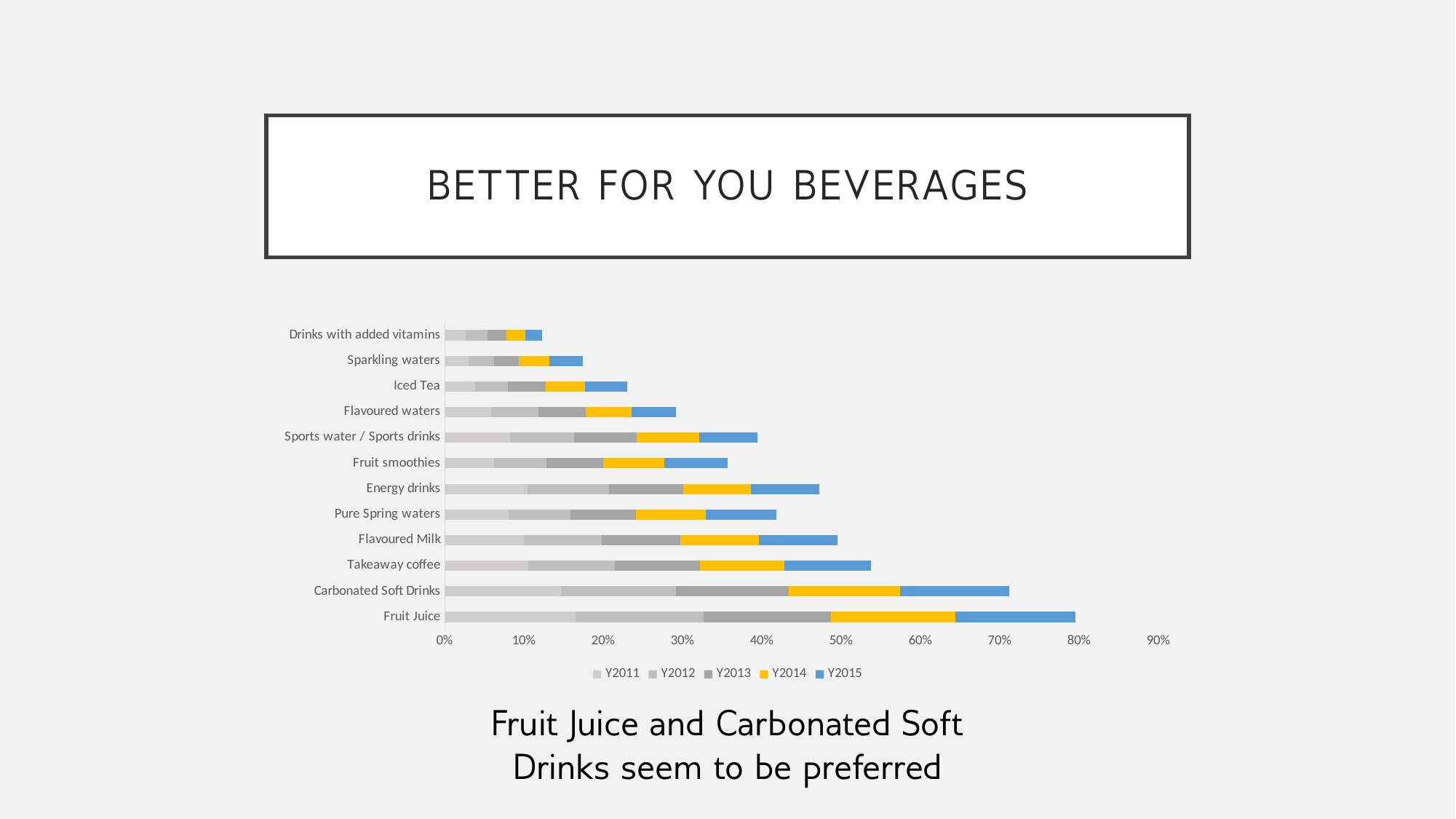

# Better for you Beverages

### Chart

| Category | Y2011 | Y2012 | Y2013 | Y2014 | Y2015 |
|---|---|---|---|---|---|
| Fruit Juice | 0.16498993963782696 | 0.16119402985074627 | 0.1605550049554014 | 0.15690168818272096 | 0.15160349854227406 |
| Carbonated Soft Drinks | 0.14688128772635814 | 0.14427860696517414 | 0.14271555996035679 | 0.1400198609731877 | 0.1379980563654033 |
| Takeaway coffee | 0.1056338028169014 | 0.10845771144278607 | 0.10802775024777007 | 0.10625620655412116 | 0.10884353741496598 |
| Flavoured Milk | 0.09959758551307847 | 0.09850746268656717 | 0.09910802775024777 | 0.09930486593843098 | 0.09912536443148688 |
| Pure Spring waters | 0.08048289738430583 | 0.07761194029850746 | 0.08325074331020813 | 0.08738828202581926 | 0.08940719144800778 |
| Energy drinks | 0.10462776659959759 | 0.10248756218905472 | 0.0931615460852329 | 0.08540218470705065 | 0.08649173955296405 |
| Fruit smoothies | 0.06237424547283702 | 0.06567164179104477 | 0.07135777998017839 | 0.07745779543197617 | 0.07968901846452867 |
| Sports water / Sports drinks | 0.08249496981891348 | 0.08059701492537313 | 0.07928642220019821 | 0.07845084409136048 | 0.0738581146744412 |
| Flavoured waters | 0.05835010060362173 | 0.05970149253731343 | 0.05946481665014866 | 0.05759682224428997 | 0.056365403304178816 |
| Iced Tea | 0.03822937625754527 | 0.041791044776119404 | 0.04757185332011893 | 0.04965243296921549 | 0.052478134110787174 |
| Sparkling waters | 0.030181086519114688 | 0.031840796019900496 | 0.031714568880079286 | 0.03773584905660377 | 0.042759961127308066 |
| Drinks with added vitamins | 0.026156941649899398 | 0.027860696517412936 | 0.023785926660059464 | 0.023833167825223437 | 0.021379980563654033 |
Fruit Juice and Carbonated Soft Drinks seem to be preferred